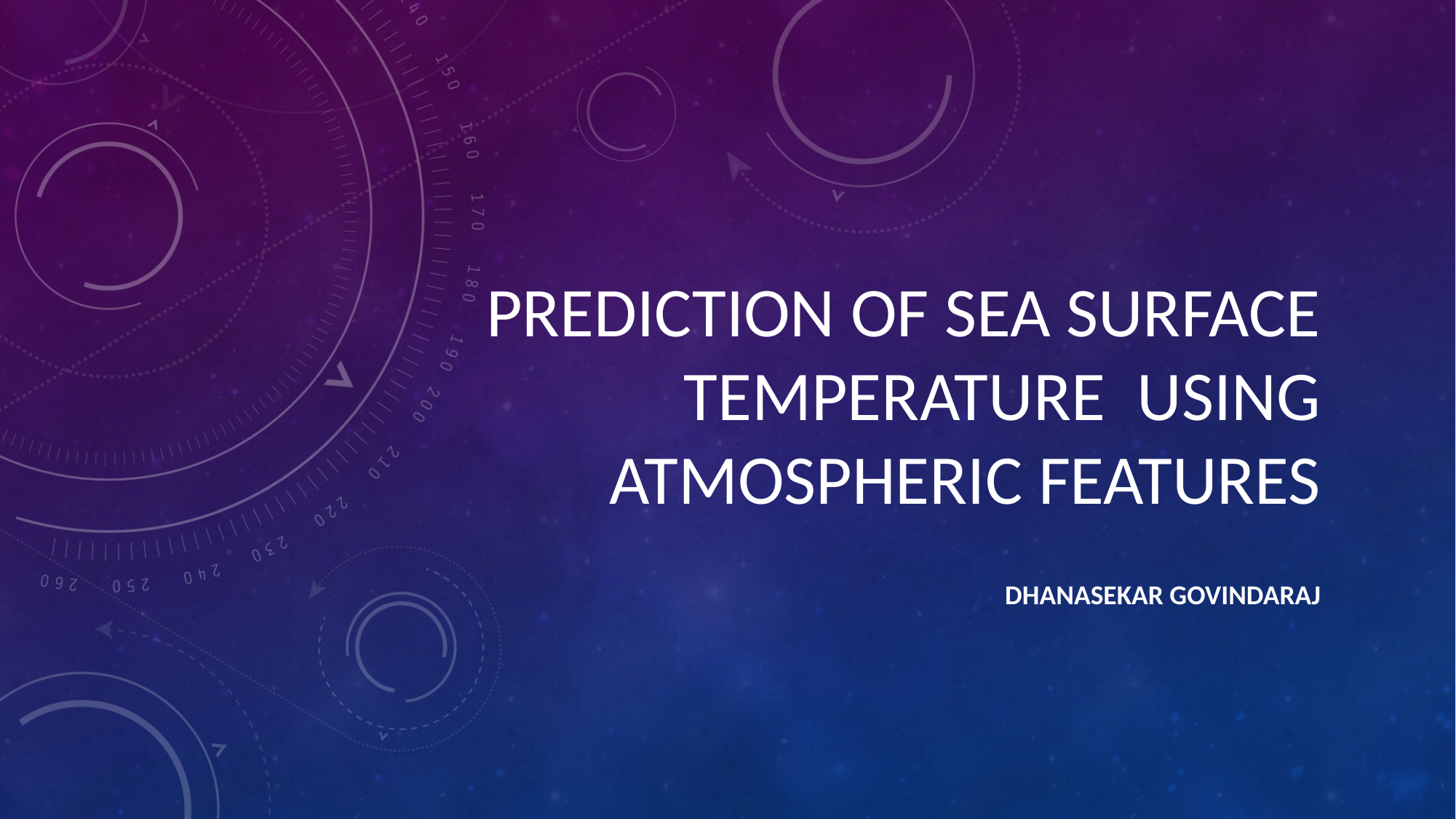

# Prediction of sea surface Temperature  using Atmospheric features

DHANASEKAR GOVINDARAJ